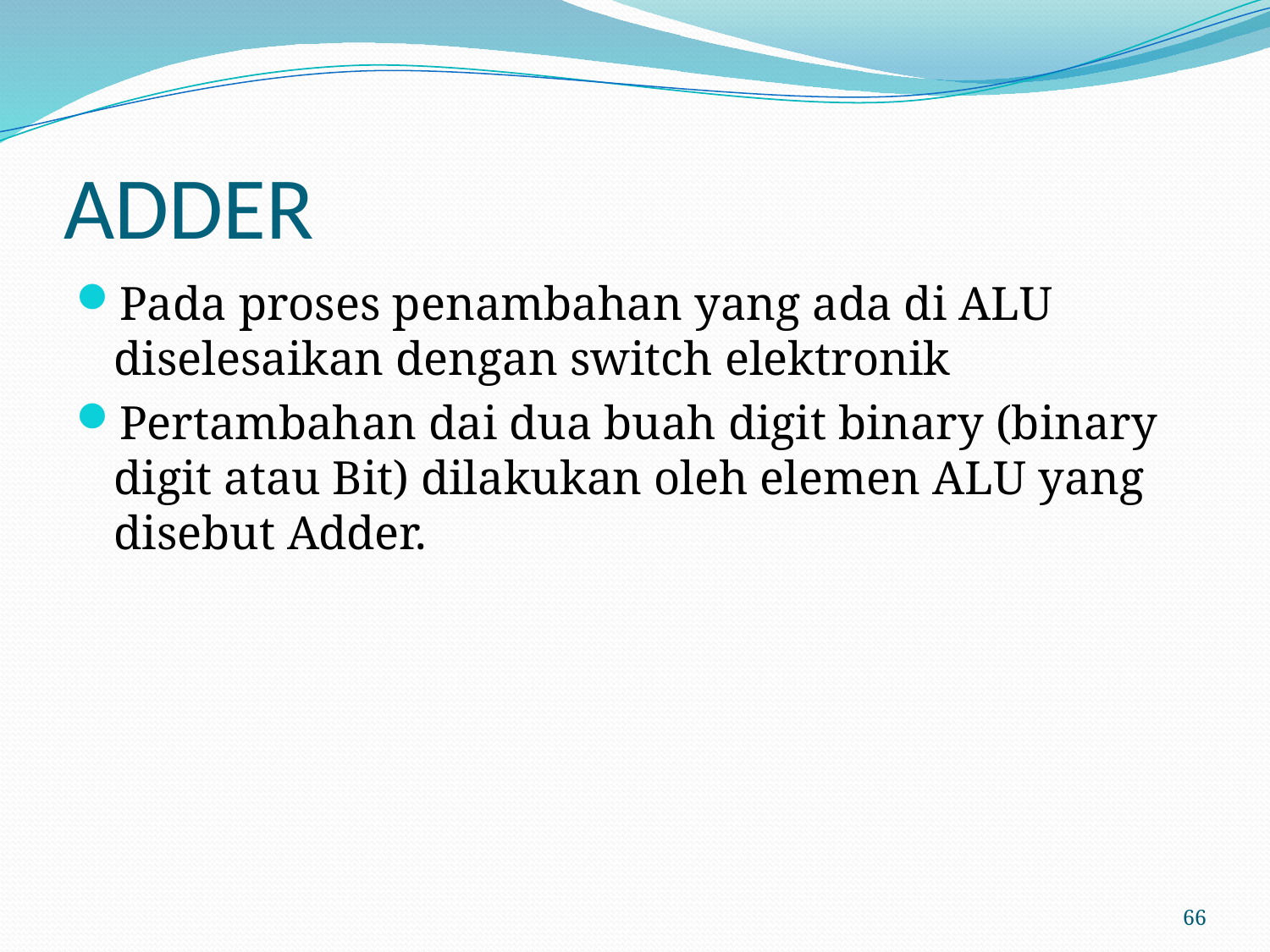

# ADDER
Pada proses penambahan yang ada di ALU diselesaikan dengan switch elektronik
Pertambahan dai dua buah digit binary (binary digit atau Bit) dilakukan oleh elemen ALU yang disebut Adder.
66